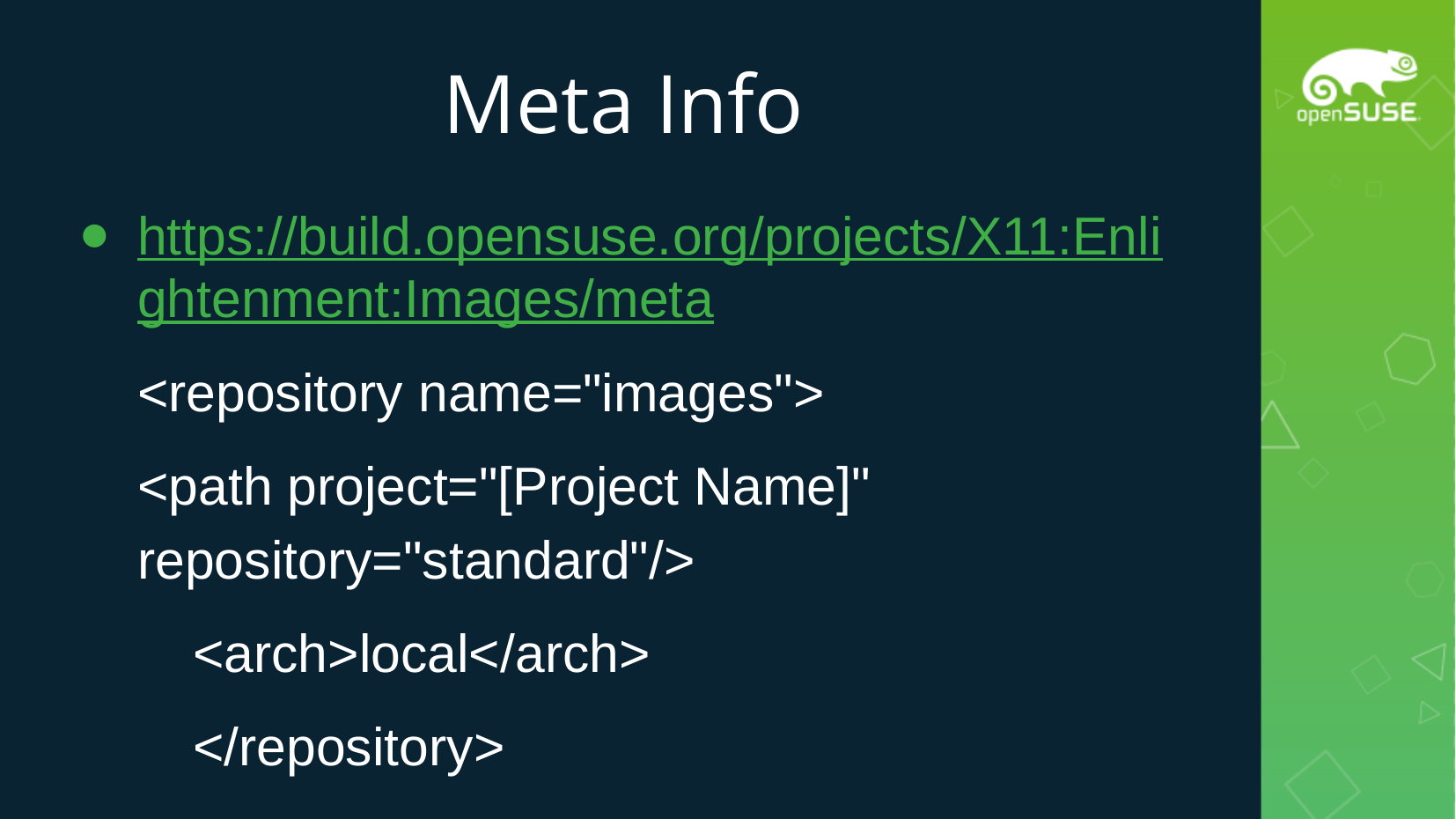

# Meta Info
https://build.opensuse.org/projects/X11:Enlightenment:Images/meta
<repository name="images">
<path project="[Project Name]" repository="standard"/>
		<arch>local</arch>
 	</repository>